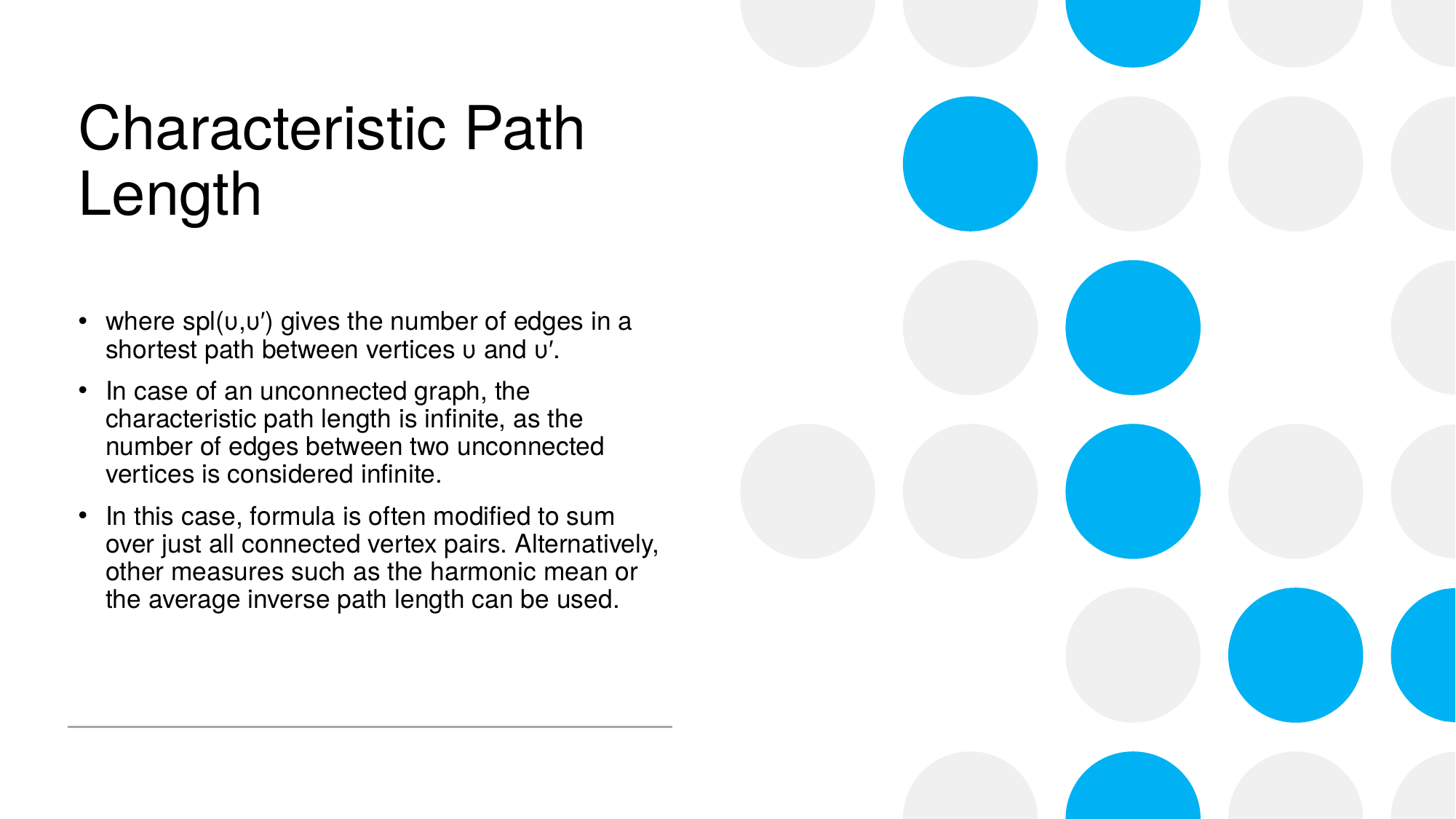

# Characteristic Path Length

where spl(υ,υ′) gives the number of edges in a shortest path between vertices υ and υ′.
In case of an unconnected graph, the characteristic path length is infinite, as the number of edges between two unconnected vertices is considered infinite.
In this case, formula is often modified to sum over just all connected vertex pairs. Alternatively, other measures such as the harmonic mean or the average inverse path length can be used.